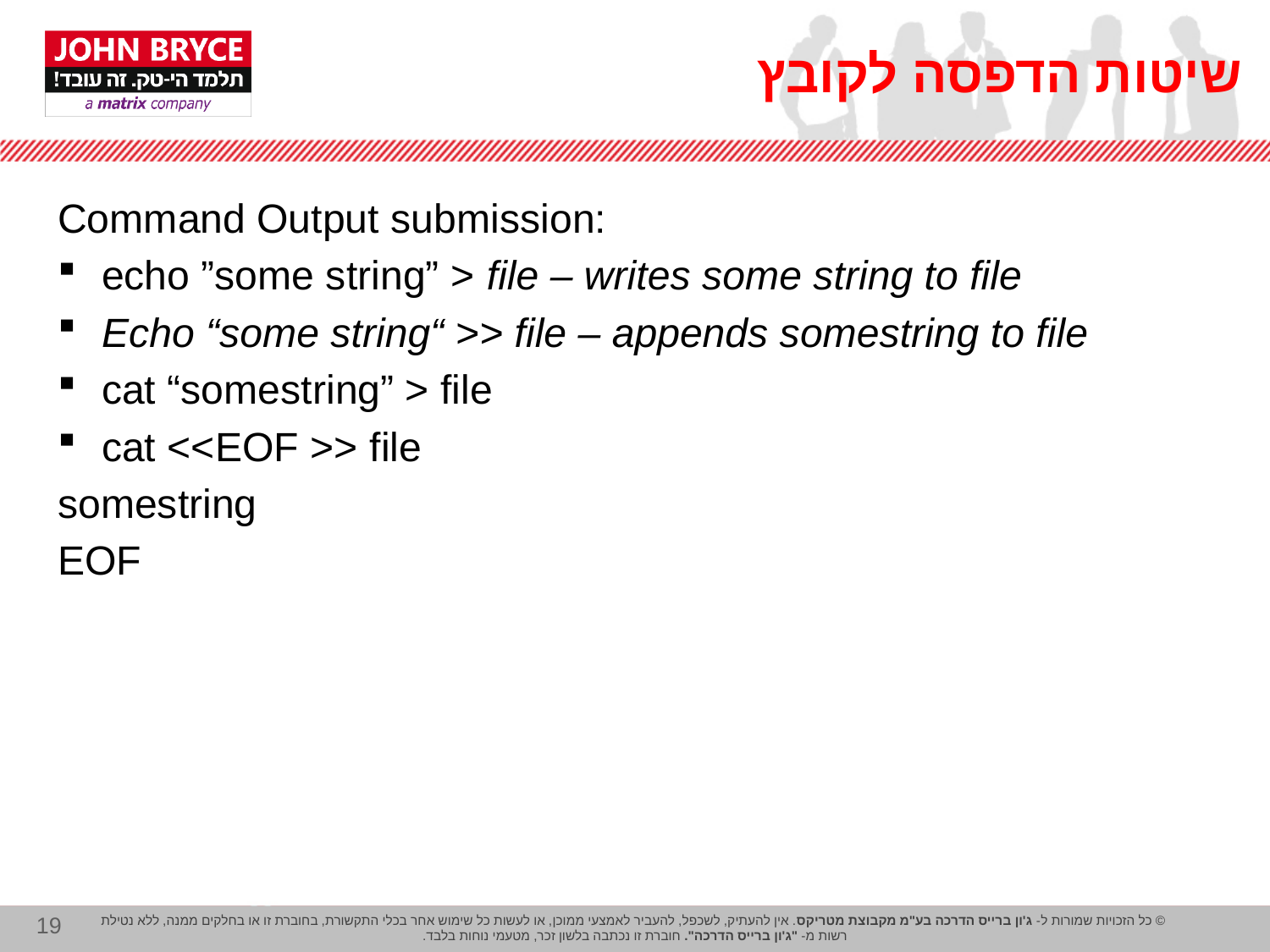

# שיטות הדפסה לקובץ
Command Output submission:
echo ”some string” > file – writes some string to file
Echo “some string“ >> file – appends somestring to file
cat “somestring” > file
cat <<EOF >> file
somestring
EOF